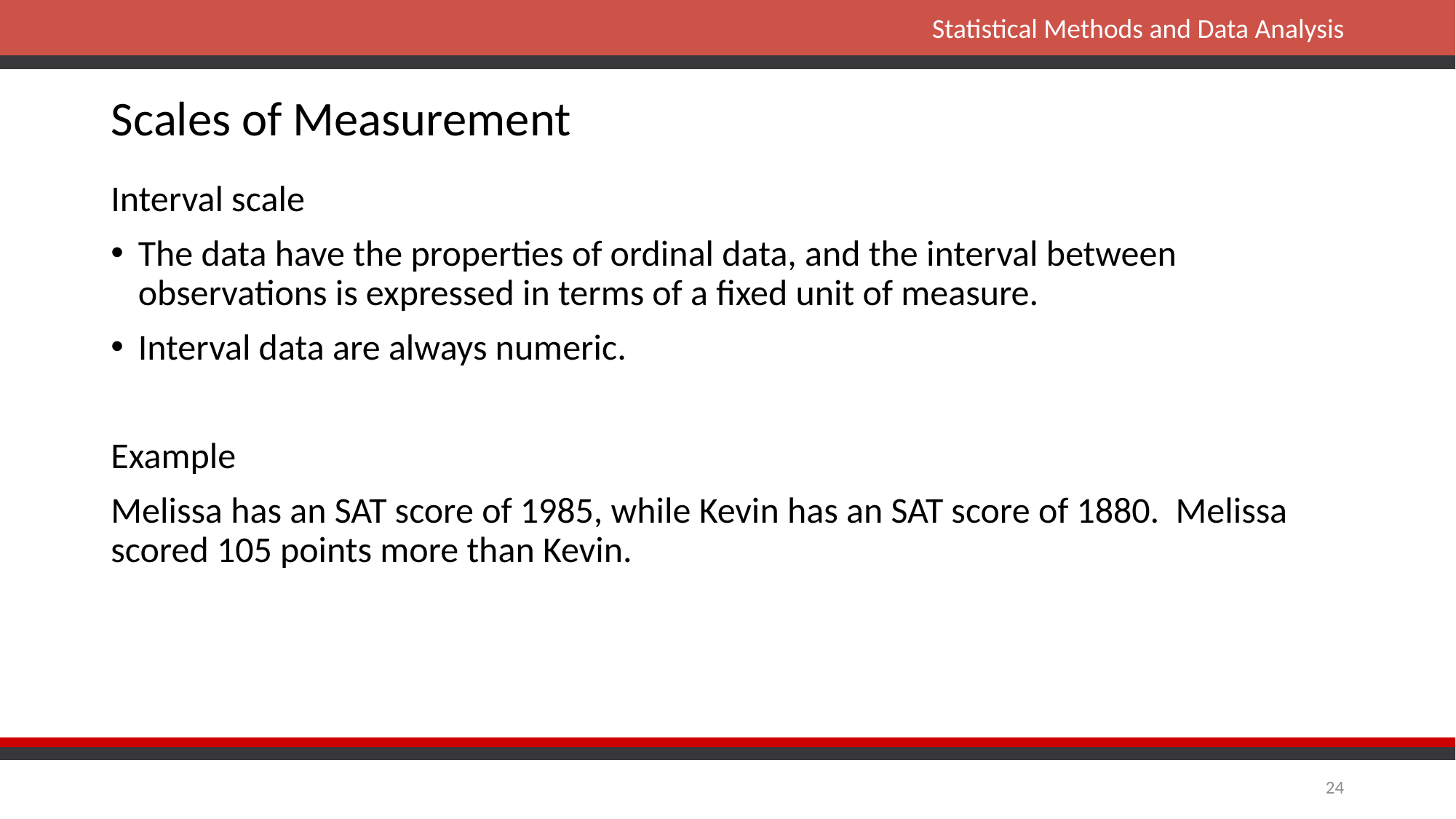

# Scales of Measurement
Interval scale
The data have the properties of ordinal data, and the interval between observations is expressed in terms of a fixed unit of measure.
Interval data are always numeric.

Example
Melissa has an SAT score of 1985, while Kevin has an SAT score of 1880.  Melissa scored 105 points more than Kevin.

24